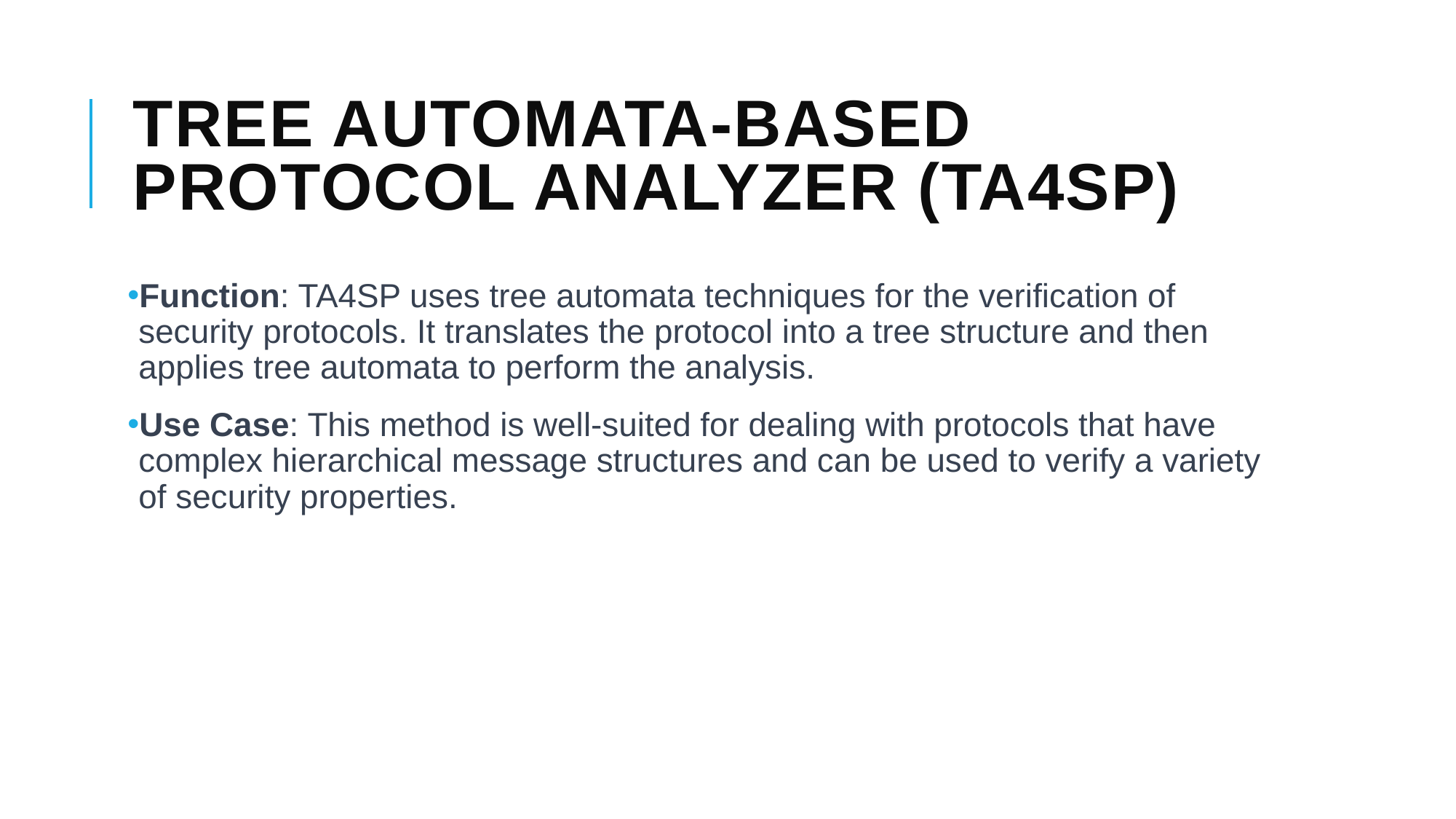

# Tree Automata-based Protocol Analyzer (TA4SP)
Function: TA4SP uses tree automata techniques for the verification of security protocols. It translates the protocol into a tree structure and then applies tree automata to perform the analysis.
Use Case: This method is well-suited for dealing with protocols that have complex hierarchical message structures and can be used to verify a variety of security properties.